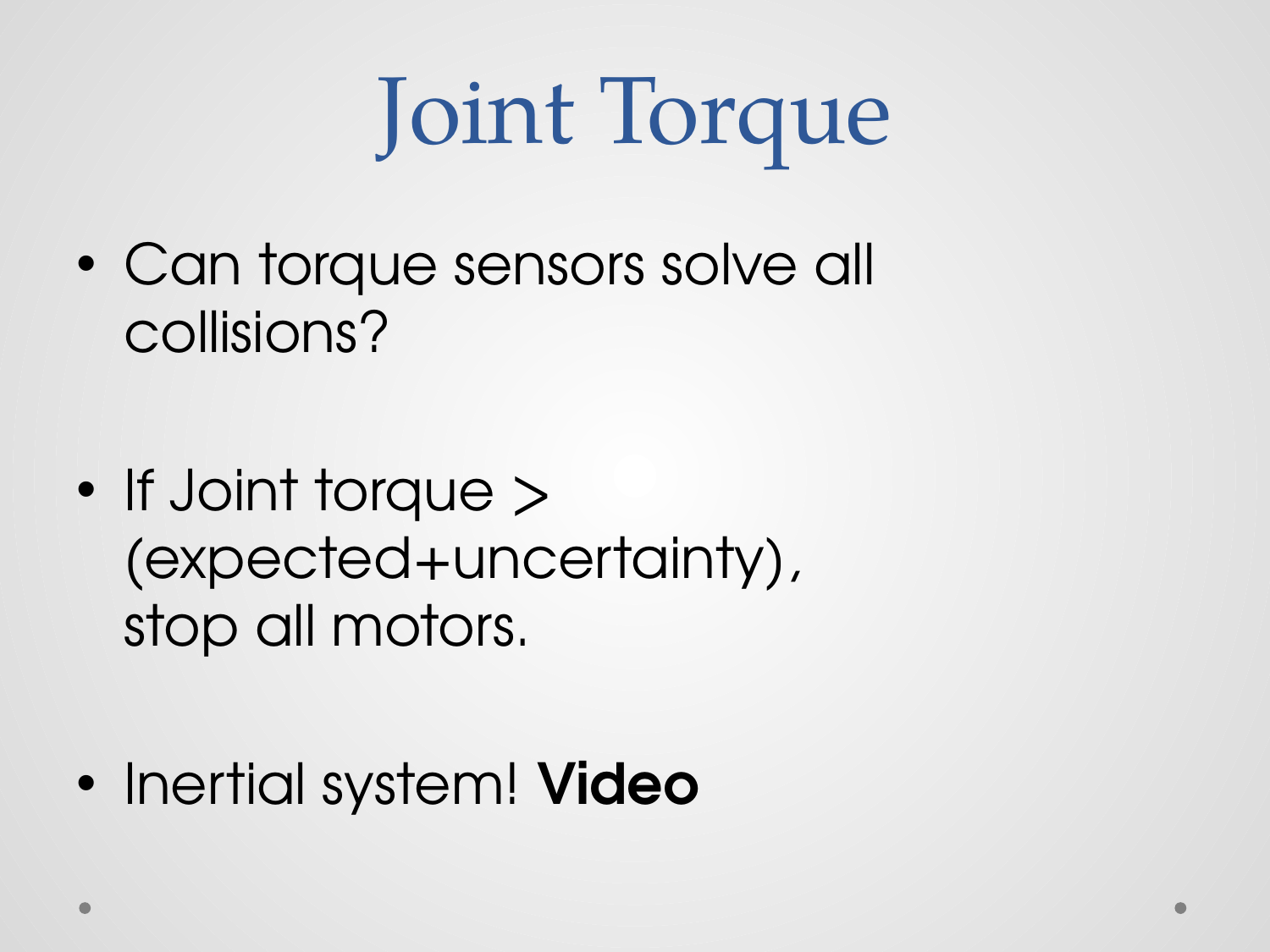

# Joint Torque
Can torque sensors solve all collisions?

If Joint torque > (expected+uncertainty), stop all motors.

Inertial system! Video